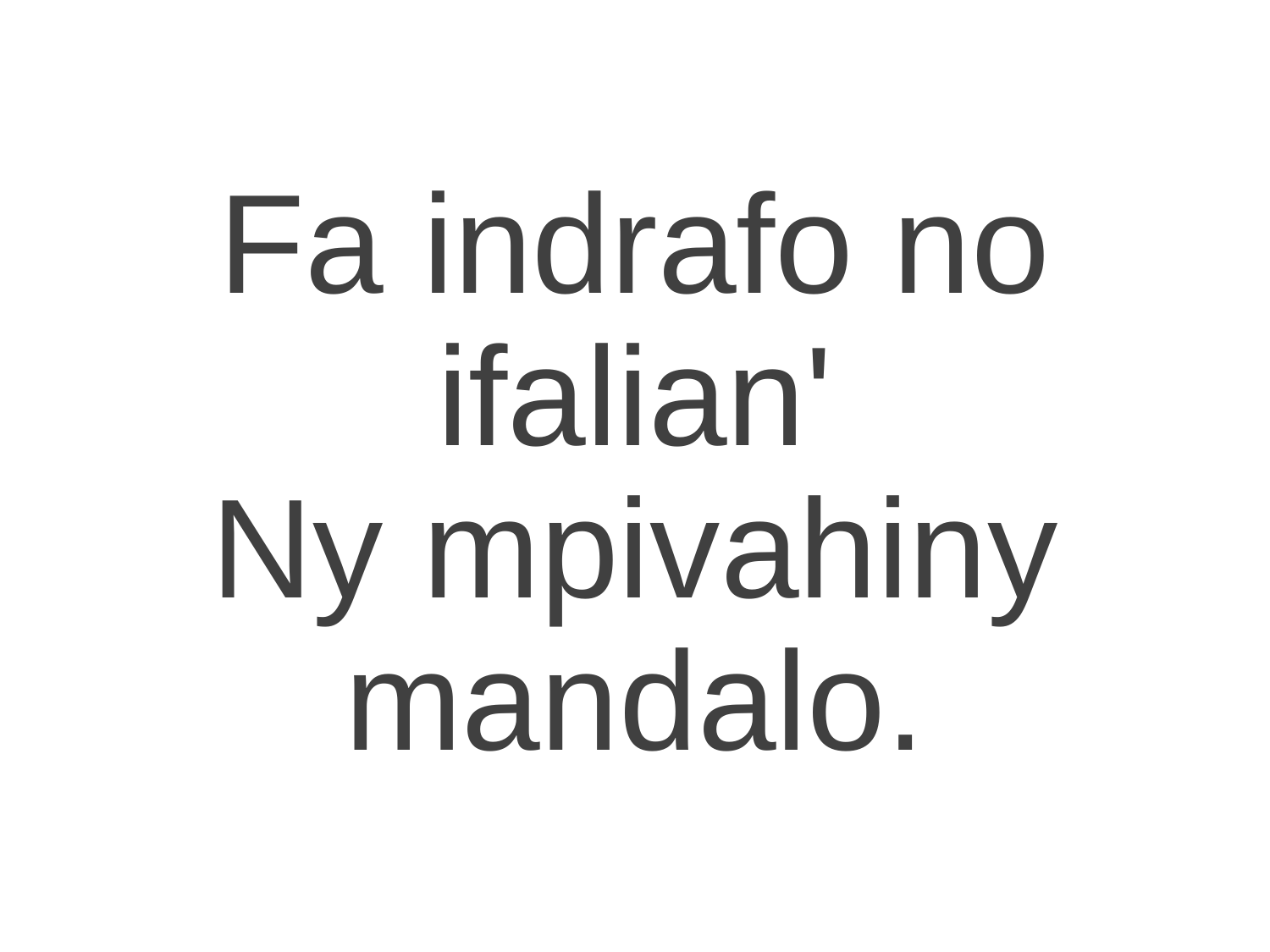

Fa indrafo no ifalian'
Ny mpivahiny mandalo.